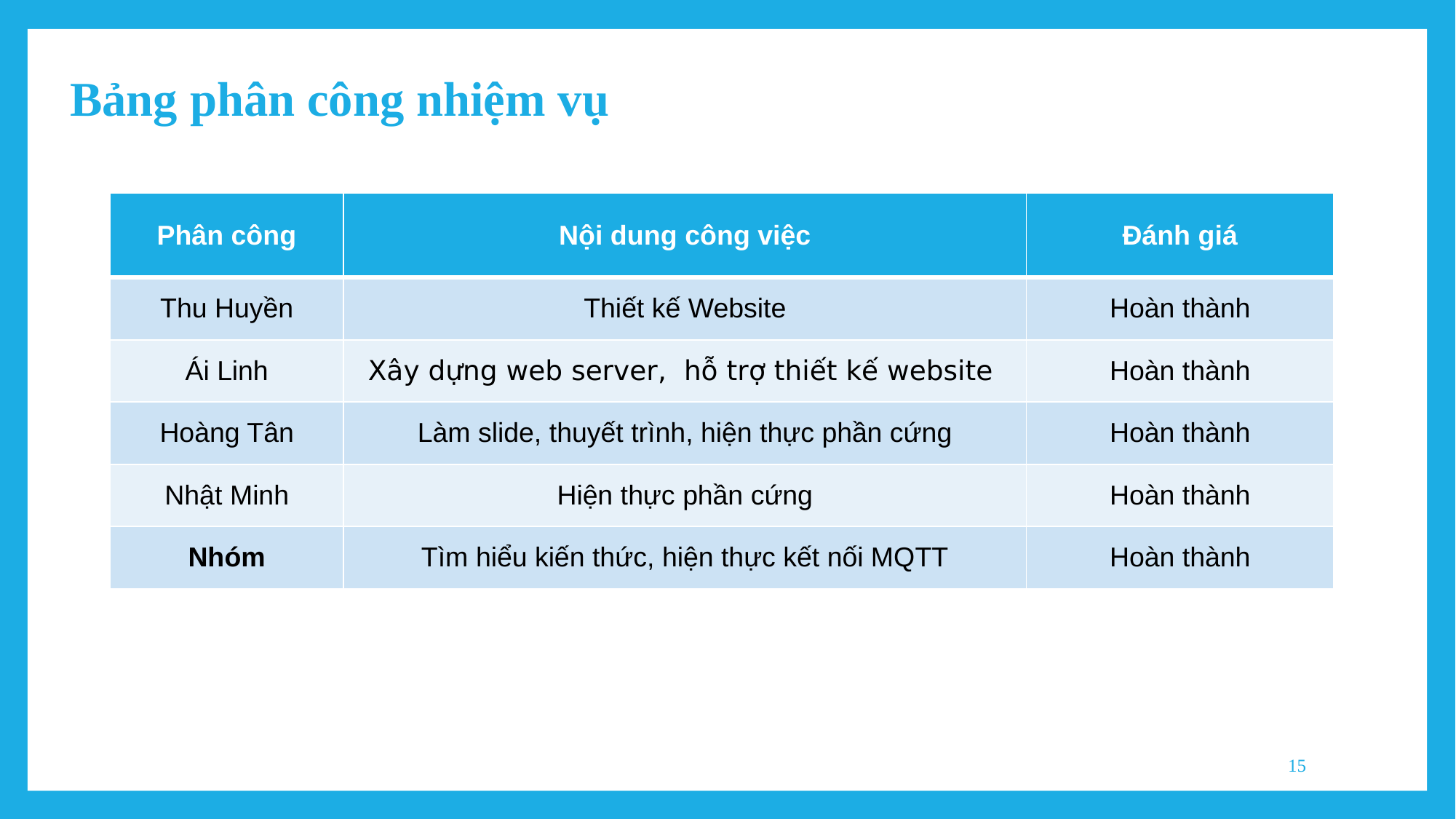

# Bảng phân công nhiệm vụ
| Phân công | Nội dung công việc | Đánh giá |
| --- | --- | --- |
| Thu Huyền | Thiết kế Website | Hoàn thành |
| Ái Linh | Xây dựng web server, hỗ trợ thiết kế website | Hoàn thành |
| Hoàng Tân | Làm slide, thuyết trình, hiện thực phần cứng | Hoàn thành |
| Nhật Minh | Hiện thực phần cứng | Hoàn thành |
| Nhóm | Tìm hiểu kiến thức, hiện thực kết nối MQTT | Hoàn thành |
15